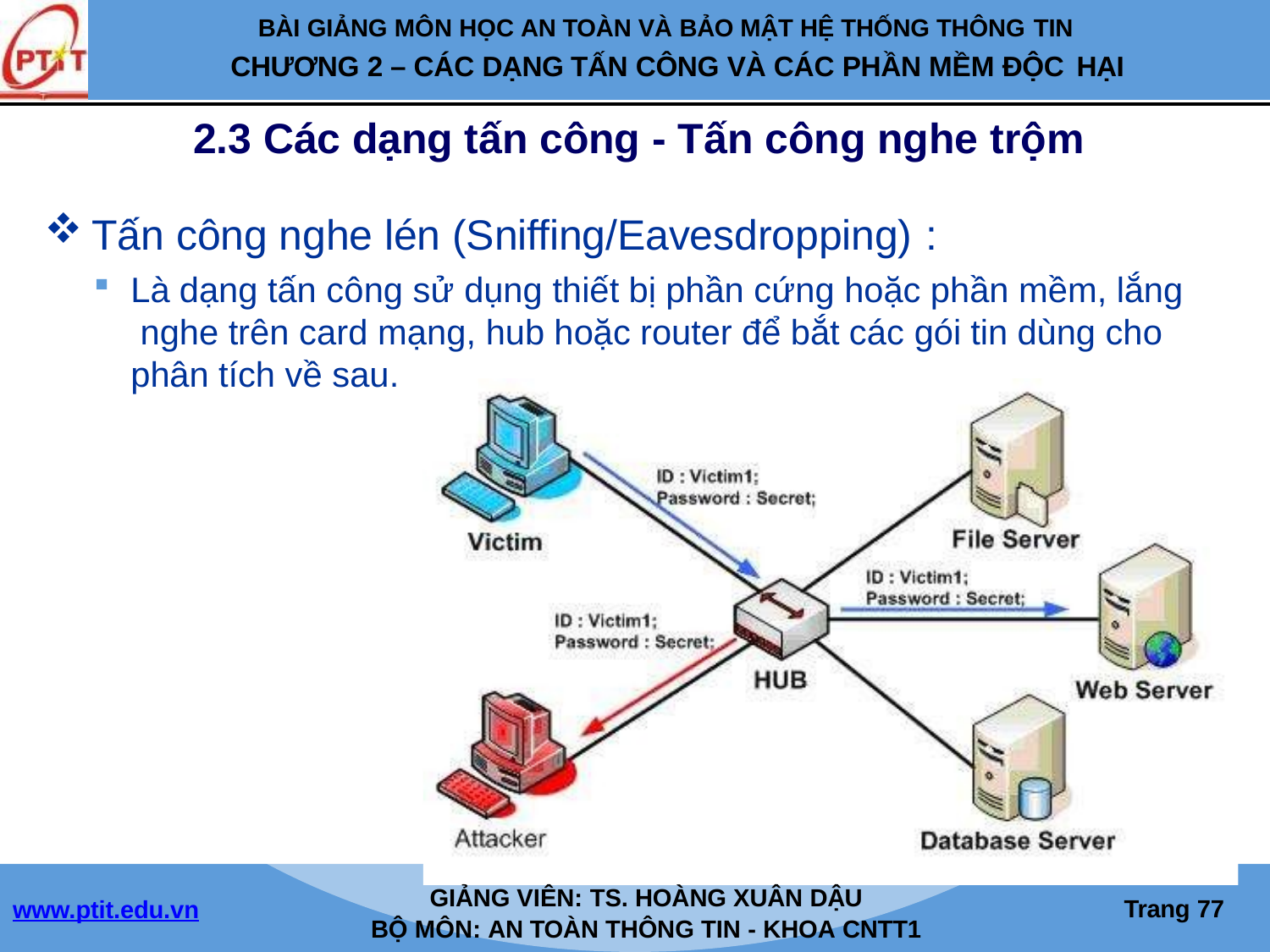

BÀI GIẢNG MÔN HỌC AN TOÀN VÀ BẢO MẬT HỆ THỐNG THÔNG TIN
CHƯƠNG 2 – CÁC DẠNG TẤN CÔNG VÀ CÁC PHẦN MỀM ĐỘC HẠI
2.3 Các dạng tấn công - Tấn công nghe trộm

Tấn công nghe lén (Sniffing/Eavesdropping) :
Là dạng tấn công sử dụng thiết bị phần cứng hoặc phần mềm, lắng  nghe trên card mạng, hub hoặc router để bắt các gói tin dùng cho  phân tích về sau.

GIẢNG VIÊN: TS. HOÀNG XUÂN DẬU
BỘ MÔN: AN TOÀN THÔNG TIN - KHOA CNTT1
Trang 77
www.ptit.edu.vn